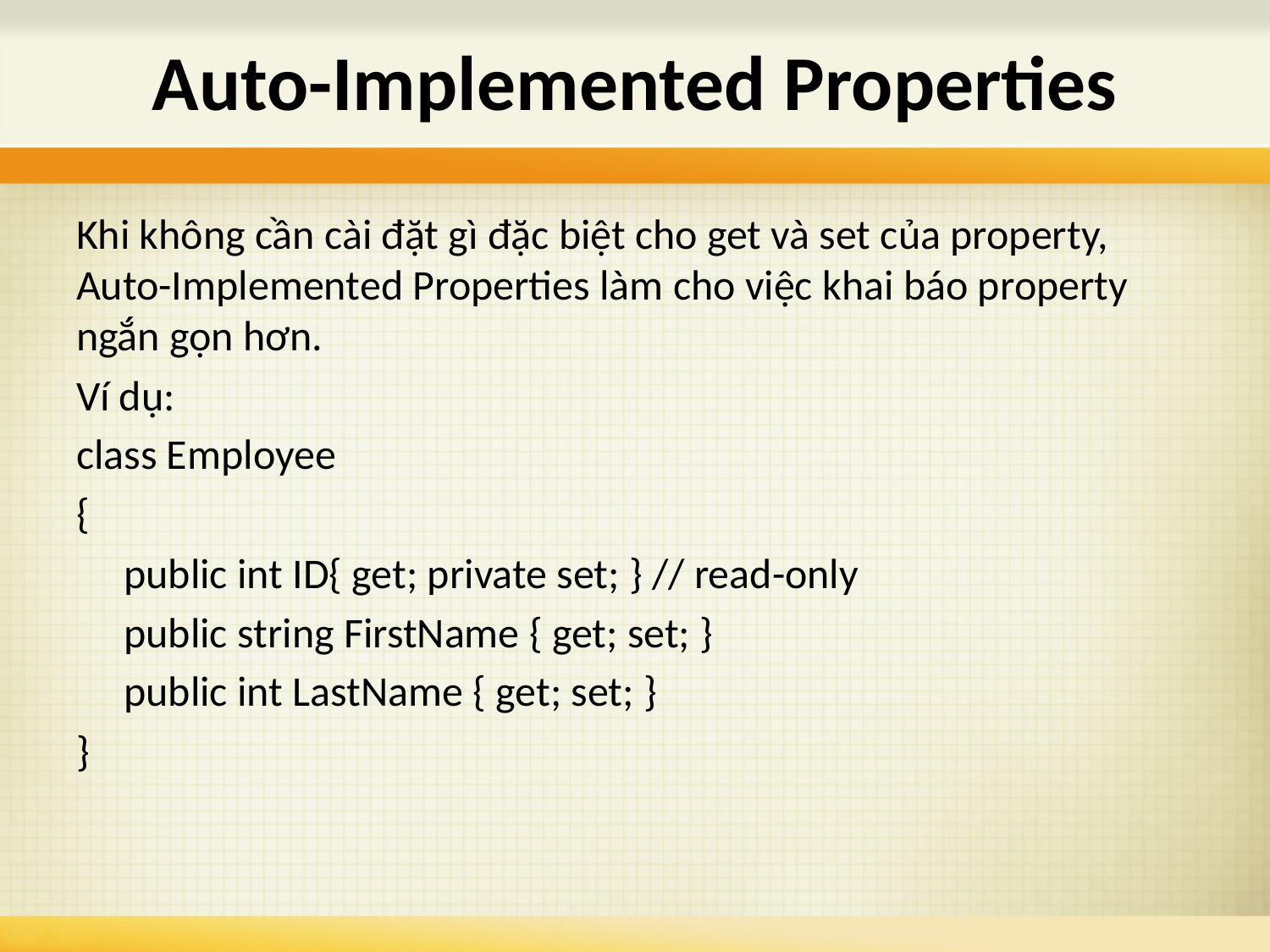

# Auto-Implemented Properties
Khi không cần cài đặt gì đặc biệt cho get và set của property,  Auto-Implemented Properties làm cho việc khai báo property ngắn gọn hơn.
Ví dụ:
class Employee
{
     public int ID{ get; private set; } // read-only
     public string FirstName { get; set; }
     public int LastName { get; set; }
}